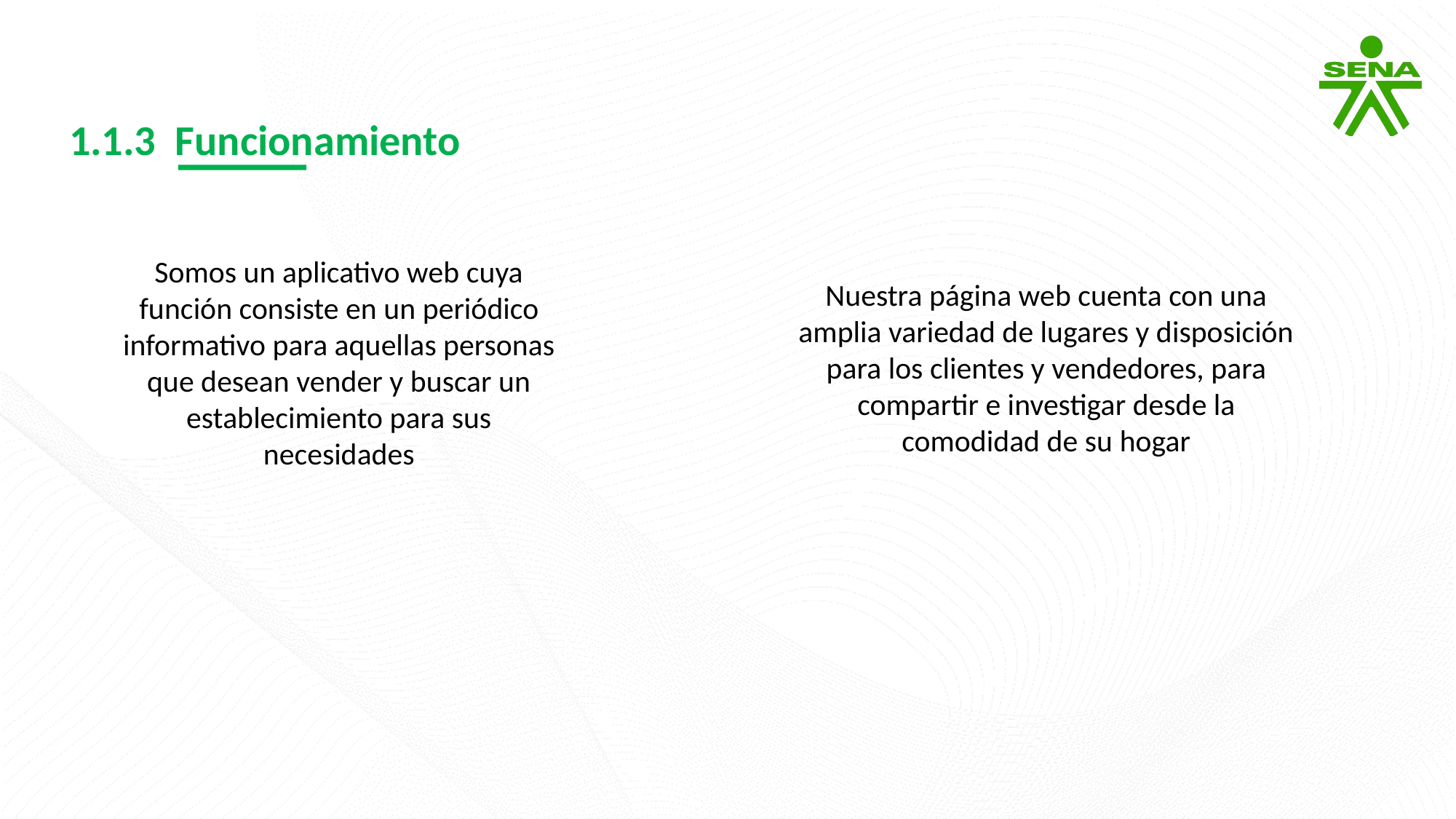

1.1.3  Funcionamiento

Somos un aplicativo web cuya función consiste en un periódico informativo para aquellas personas que desean vender y buscar un establecimiento para sus necesidades
Nuestra página web cuenta con una amplia variedad de lugares y disposición para los clientes y vendedores, para compartir e investigar desde la comodidad de su hogar